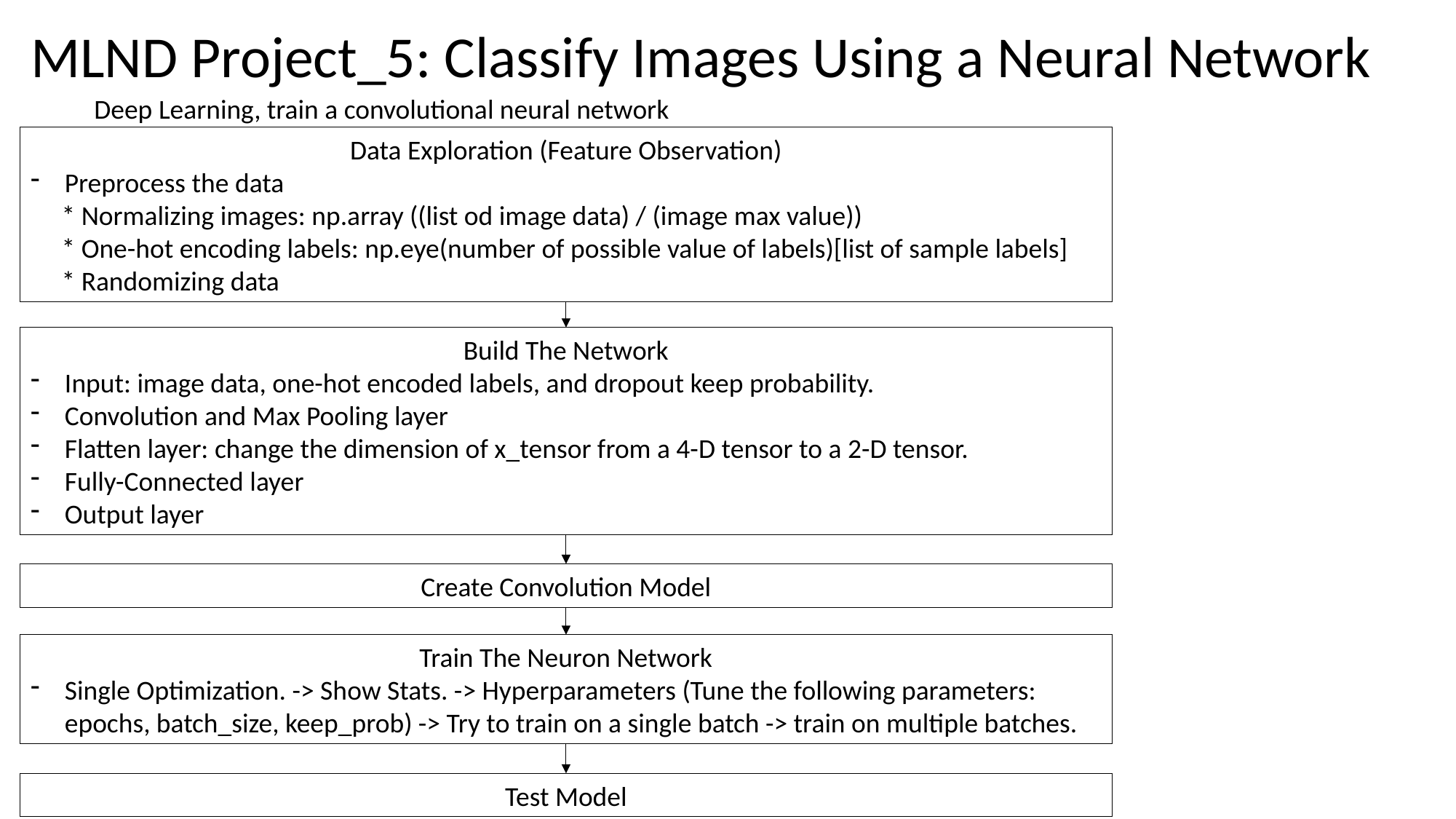

# MLND Project_5: Classify Images Using a Neural Network
Deep Learning, train a convolutional neural network
Data Exploration (Feature Observation)
Preprocess the data
     * Normalizing images: np.array ((list od image data) / (image max value))
     * One-hot encoding labels: np.eye(number of possible value of labels)[list of sample labels]
     * Randomizing data
Build The Network
Input: image data, one-hot encoded labels, and dropout keep probability.
Convolution and Max Pooling layer
Flatten layer: change the dimension of x_tensor from a 4-D tensor to a 2-D tensor.
Fully-Connected layer
Output layer
Create Convolution Model
Train The Neuron Network
Single Optimization. -> Show Stats. -> Hyperparameters (Tune the following parameters: epochs, batch_size, keep_prob) -> Try to train on a single batch -> train on multiple batches.
Test Model